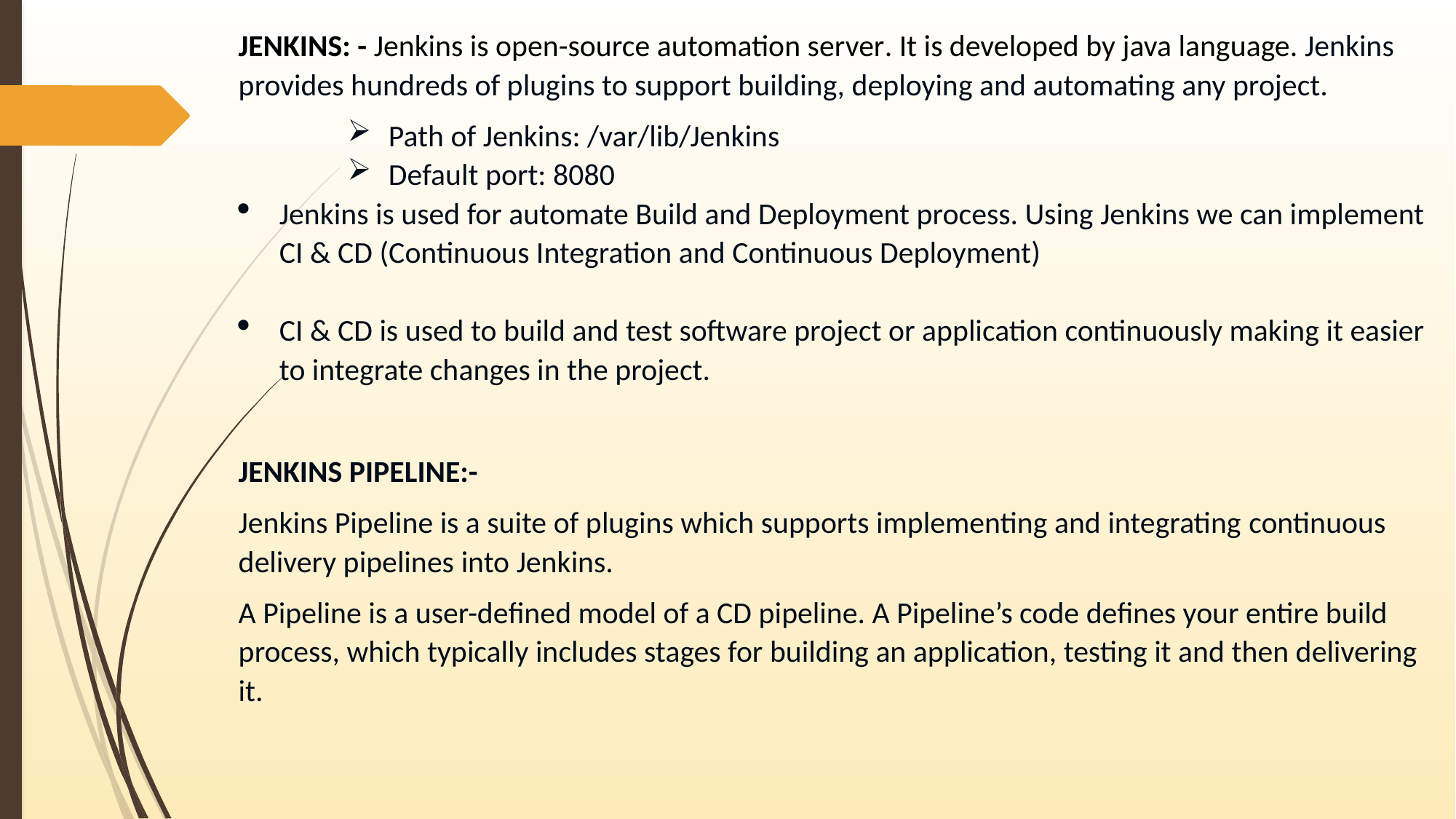

JENKINS: - Jenkins is open-source automation server. It is developed by java language. Jenkins provides hundreds of plugins to support building, deploying and automating any project.
Path of Jenkins: /var/lib/Jenkins
Default port: 8080
Jenkins is used for automate Build and Deployment process. Using Jenkins we can implement CI & CD (Continuous Integration and Continuous Deployment)

CI & CD is used to build and test software project or application continuously making it easier to integrate changes in the project.

JENKINS PIPELINE:-
Jenkins Pipeline is a suite of plugins which supports implementing and integrating continuous delivery pipelines into Jenkins.
A Pipeline is a user-defined model of a CD pipeline. A Pipeline’s code defines your entire build process, which typically includes stages for building an application, testing it and then delivering it.